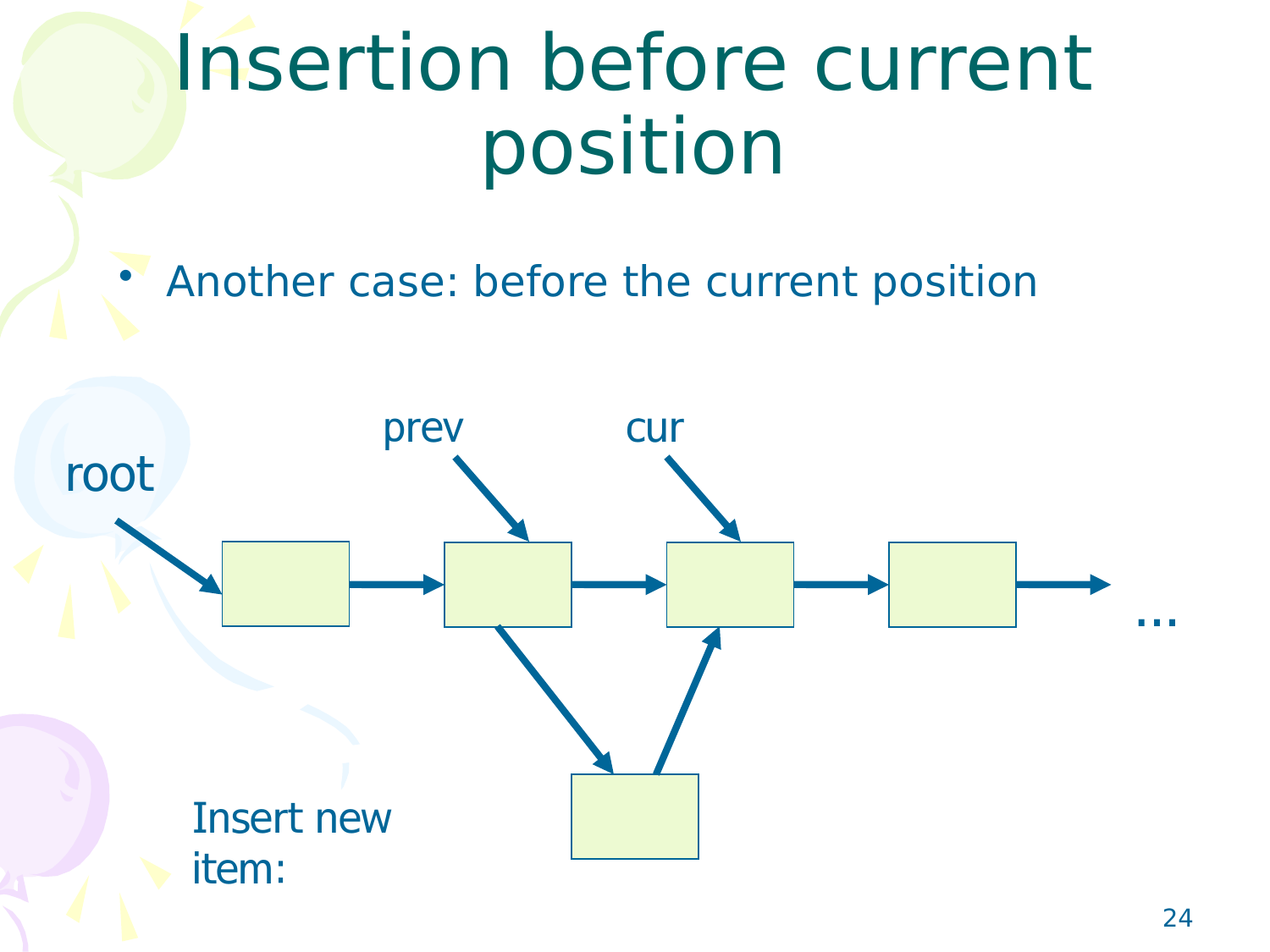

# Insertion before current position
Another case: before the current position

prev
cur
root

…

Insert new item:
24